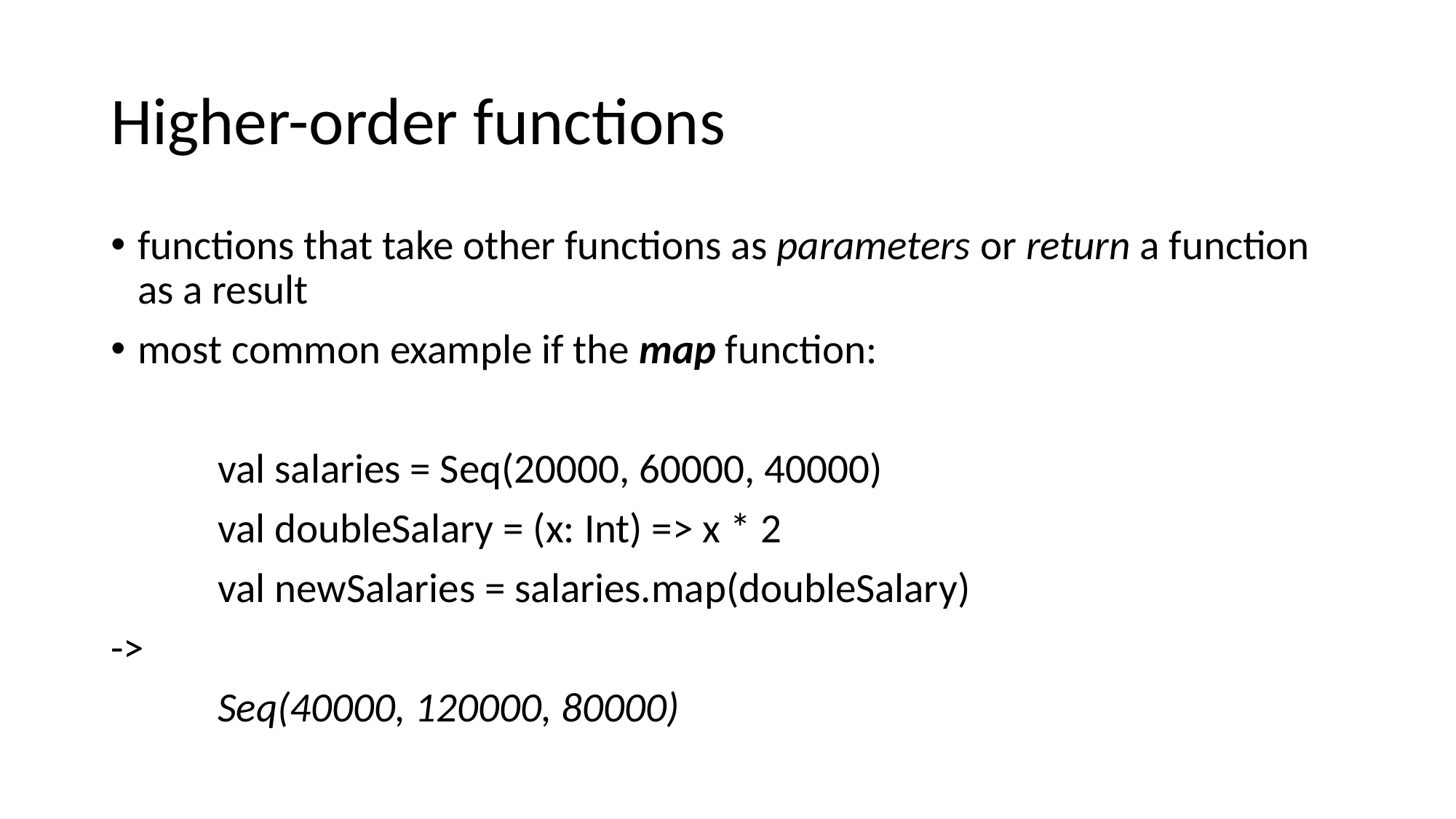

# Higher-order functions
functions that take other functions as parameters or return a function as a result
most common example if the map function:

	val salaries = Seq(20000, 60000, 40000)
	val doubleSalary = (x: Int) => x * 2
	val newSalaries = salaries.map(doubleSalary)
->
	Seq(40000, 120000, 80000)